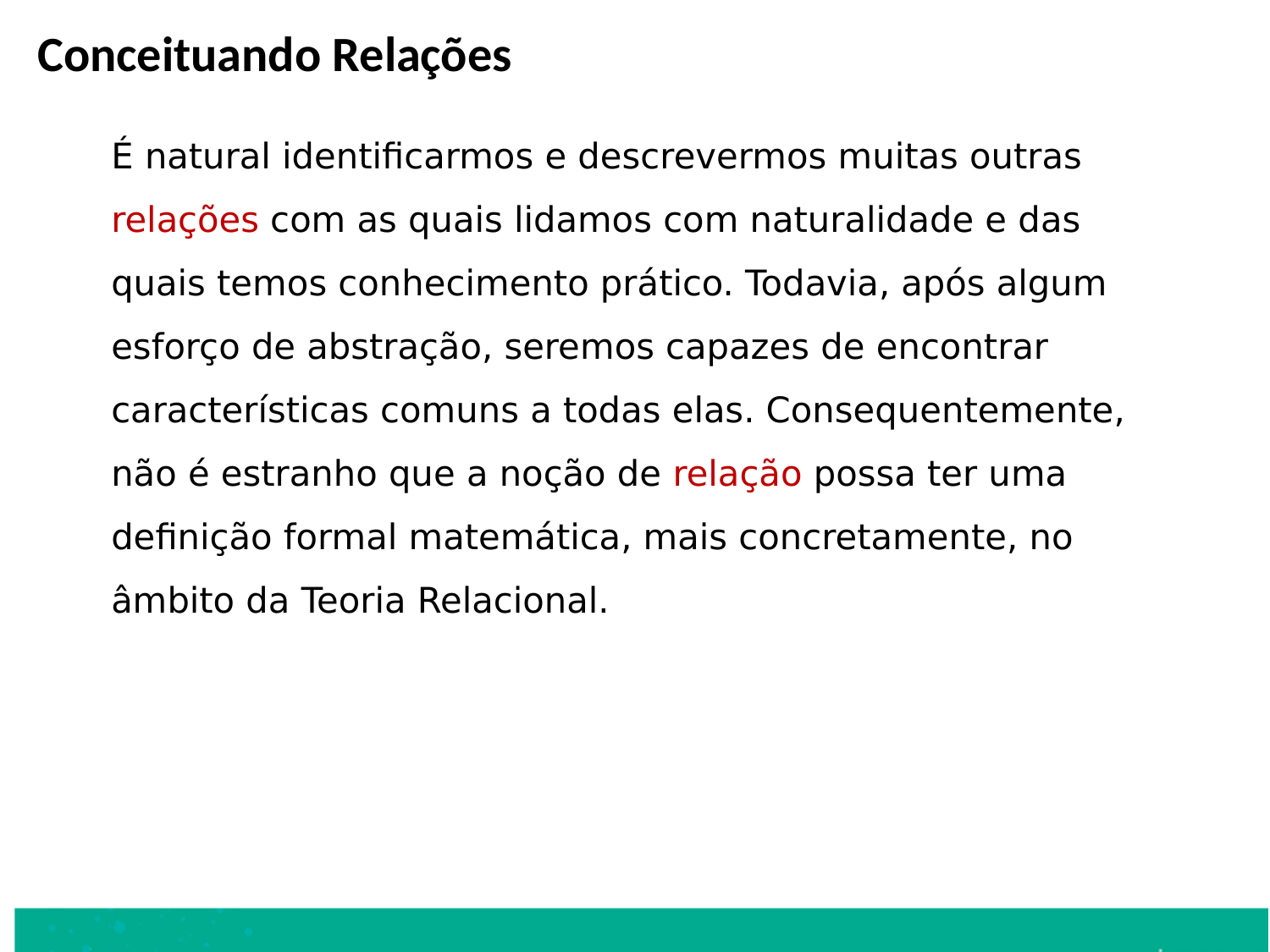

Conceituando Relações
	É natural identificarmos e descrevermos muitas outras relações com as quais lidamos com naturalidade e das quais temos conhecimento prático. Todavia, após algum esforço de abstração, seremos capazes de encontrar características comuns a todas elas. Consequentemente, não é estranho que a noção de relação possa ter uma definição formal matemática, mais concretamente, no âmbito da Teoria Relacional.